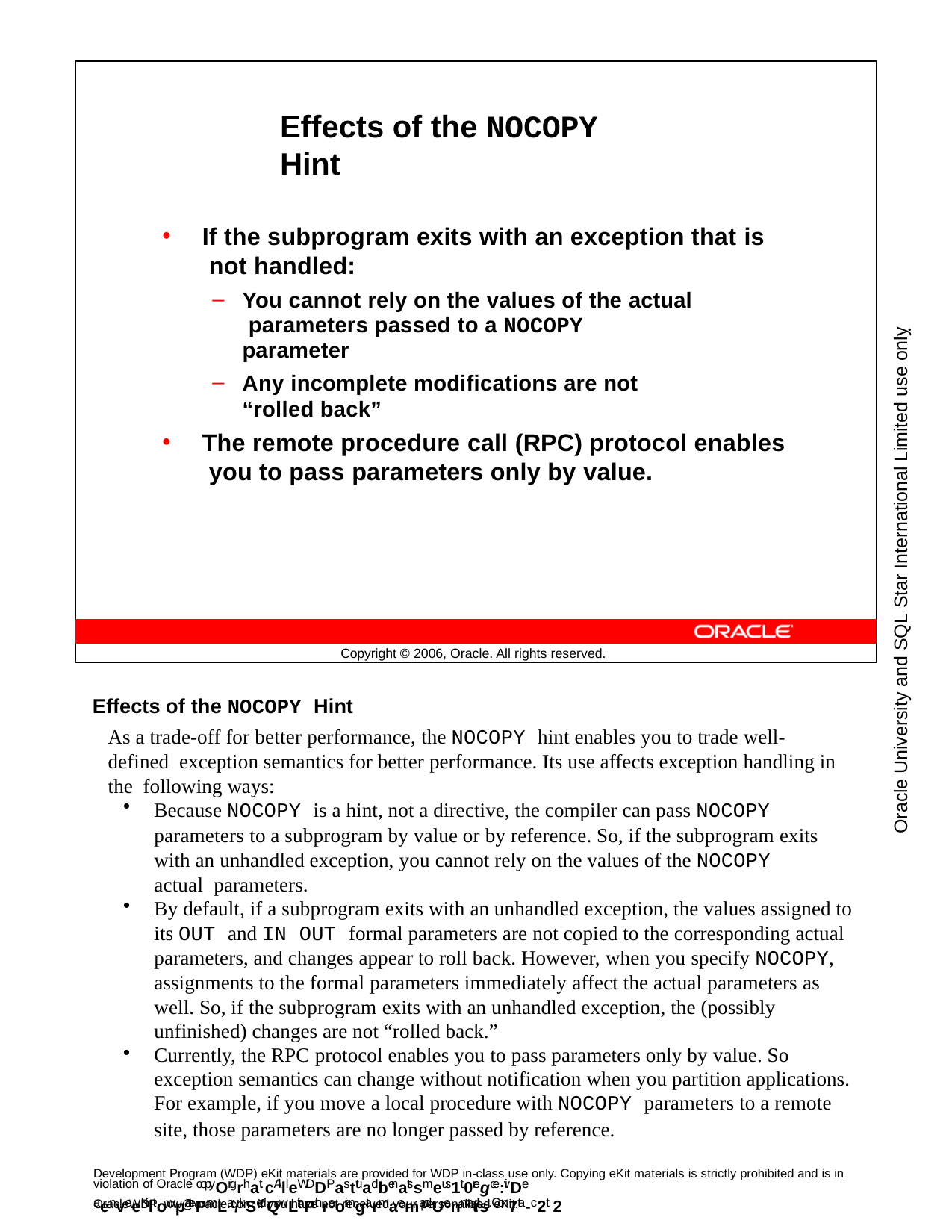

Effects of the NOCOPY Hint
If the subprogram exits with an exception that is  not handled:
You cannot rely on the values of the actual  parameters passed to a NOCOPY parameter
Any incomplete modifications are not “rolled back”
The remote procedure call (RPC) protocol enables  you to pass parameters only by value.
Oracle University and SQL Star International Limited use onlyฺ
Copyright © 2006, Oracle. All rights reserved.
Effects of the NOCOPY Hint
As a trade-off for better performance, the NOCOPY hint enables you to trade well-defined  exception semantics for better performance. Its use affects exception handling in the  following ways:
Because NOCOPY is a hint, not a directive, the compiler can pass NOCOPY
parameters to a subprogram by value or by reference. So, if the subprogram exits  with an unhandled exception, you cannot rely on the values of the NOCOPY actual  parameters.
By default, if a subprogram exits with an unhandled exception, the values assigned to  its OUT and IN OUT formal parameters are not copied to the corresponding actual  parameters, and changes appear to roll back. However, when you specify NOCOPY,  assignments to the formal parameters immediately affect the actual parameters as  well. So, if the subprogram exits with an unhandled exception, the (possibly  unfinished) changes are not “rolled back.”
Currently, the RPC protocol enables you to pass parameters only by value. So  exception semantics can change without notification when you partition applications.  For example, if you move a local procedure with NOCOPY parameters to a remote
site, those parameters are no longer passed by reference.
Development Program (WDP) eKit materials are provided for WDP in-class use only. Copying eKit materials is strictly prohibited and is in
violation of Oracle copyOrigrhat. cAllleWDDPasttuadbenatssmeus1t 0regce:ivDe aenveeKiltowpatePrmLar/kSedQwLithPthreoir ngarmaemandUenmaitils. Con7ta-c2t 2
OracleWDP_ww@oracle.com if you have not received your personalized eKit.